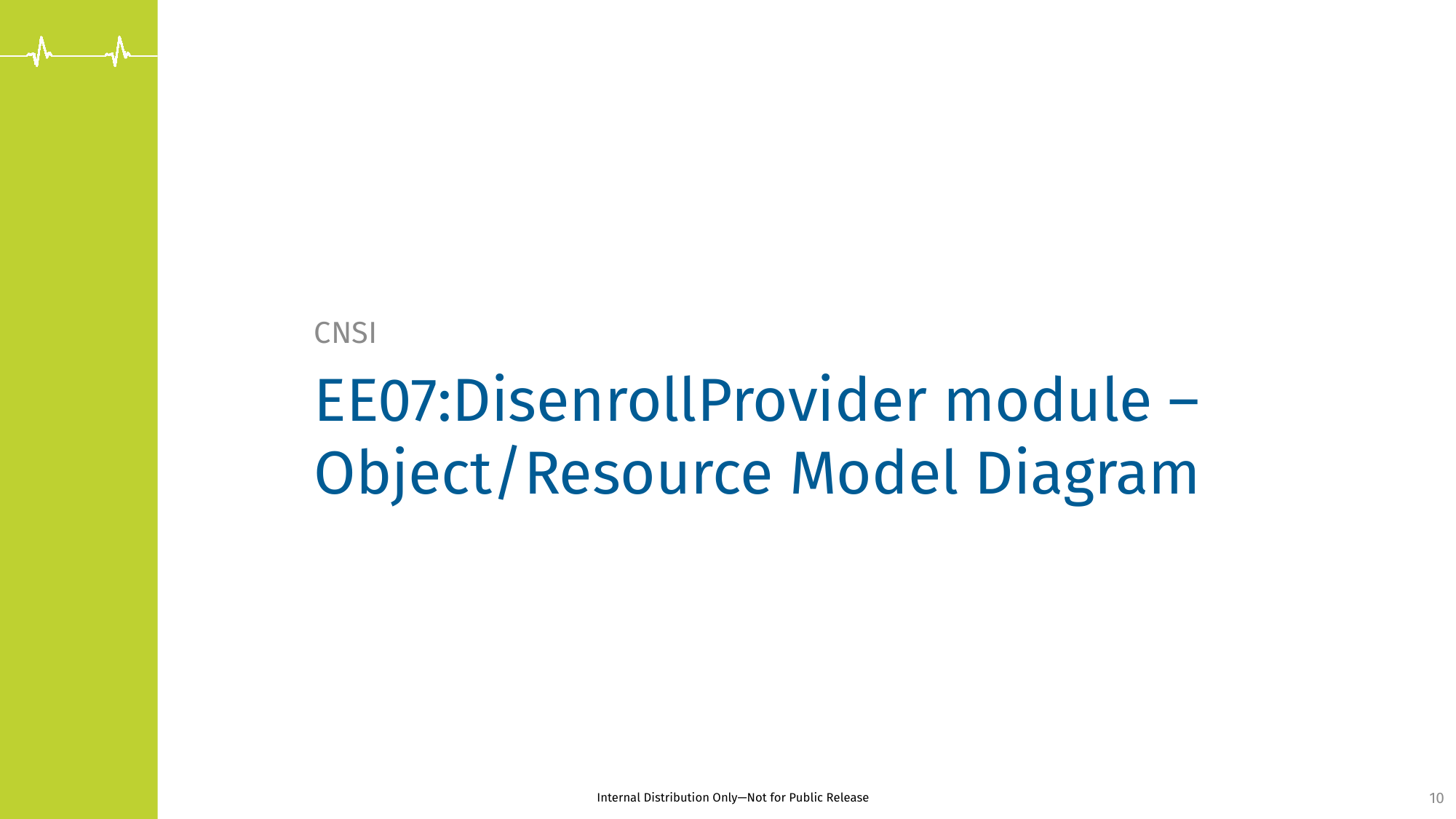

CNSI
# EE07:DisenrollProvider module – Object/Resource Model Diagram
10